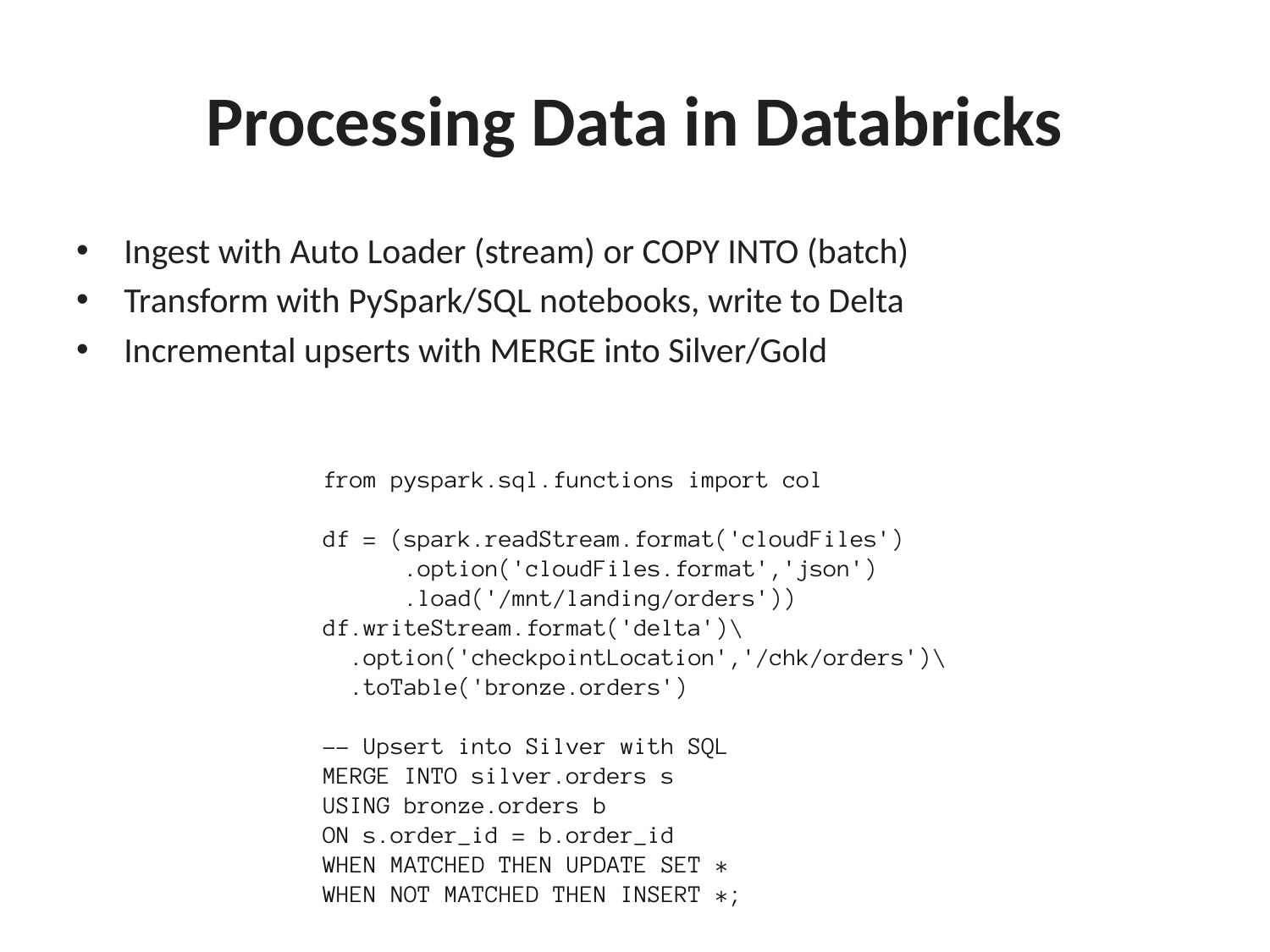

# Processing Data in Databricks
Ingest with Auto Loader (stream) or COPY INTO (batch)
Transform with PySpark/SQL notebooks, write to Delta
Incremental upserts with MERGE into Silver/Gold
from pyspark.sql.functions import col

df = (spark.readStream.format('cloudFiles')
      .option('cloudFiles.format','json')
      .load('/mnt/landing/orders'))
df.writeStream.format('delta')\
  .option('checkpointLocation','/chk/orders')\
  .toTable('bronze.orders')

-- Upsert into Silver with SQL
MERGE INTO silver.orders s
USING bronze.orders b
ON s.order_id = b.order_id
WHEN MATCHED THEN UPDATE SET *
WHEN NOT MATCHED THEN INSERT *;